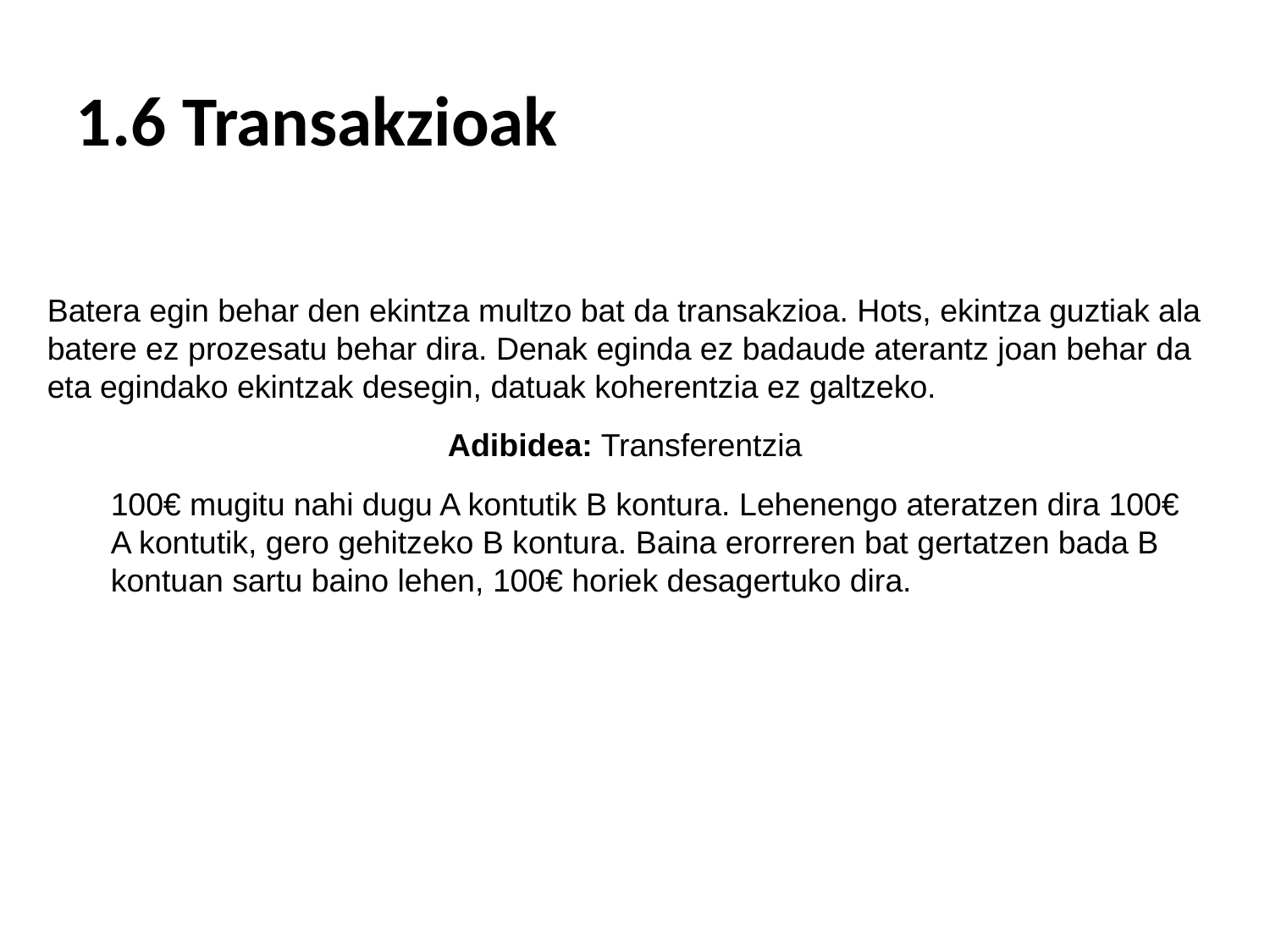

1.6 Transakzioak

Batera egin behar den ekintza multzo bat da transakzioa. Hots, ekintza guztiak ala batere ez prozesatu behar dira. Denak eginda ez badaude aterantz joan behar da eta egindako ekintzak desegin, datuak koherentzia ez galtzeko.
Adibidea: Transferentzia
100€ mugitu nahi dugu A kontutik B kontura. Lehenengo ateratzen dira 100€ A kontutik, gero gehitzeko B kontura. Baina erorreren bat gertatzen bada B kontuan sartu baino lehen, 100€ horiek desagertuko dira.